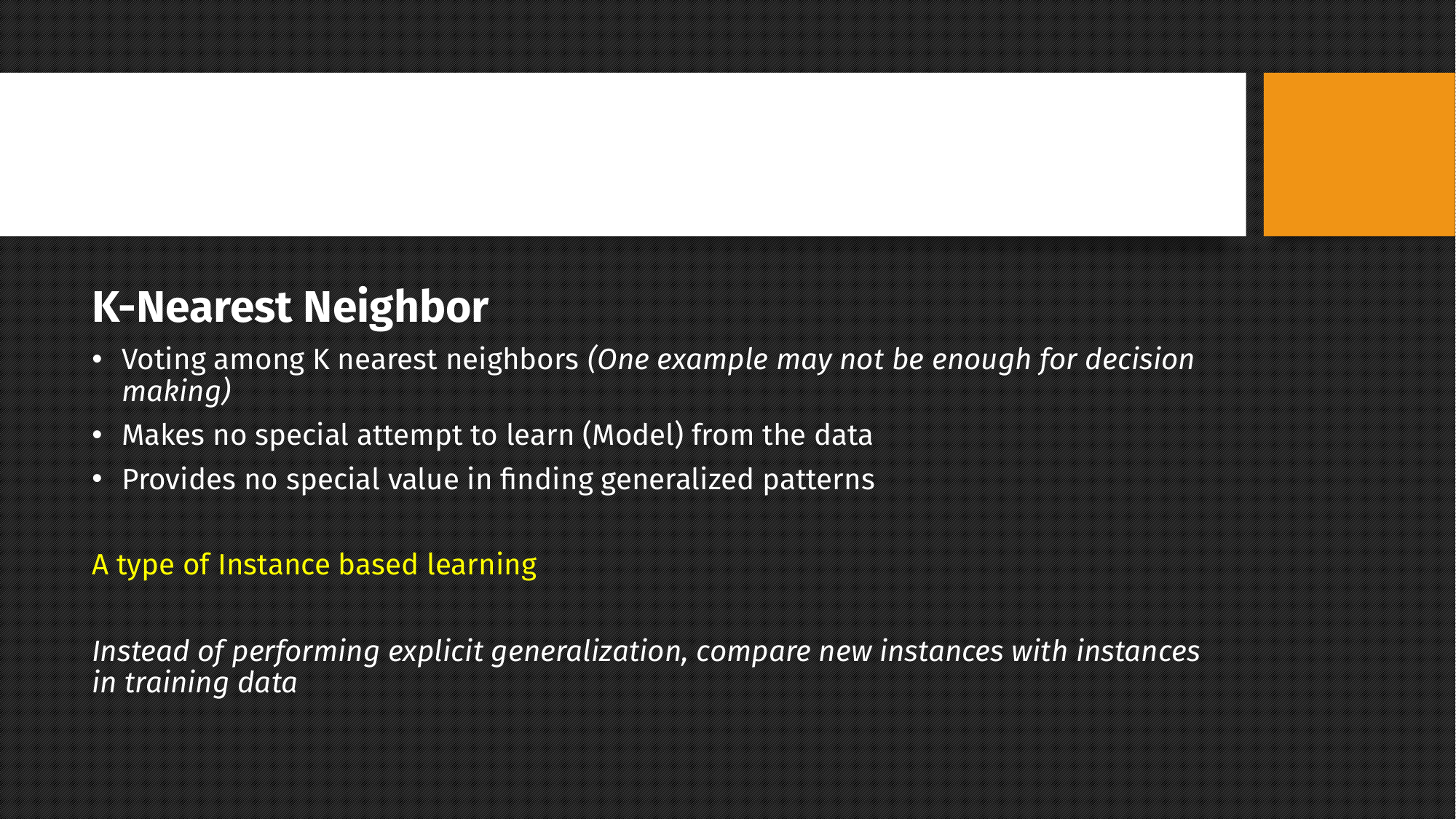

K-Nearest Neighbor
Voting among K nearest neighbors (One example may not be enough for decision making)
Makes no special attempt to learn (Model) from the data
Provides no special value in finding generalized patterns

A type of Instance based learning

Instead of performing explicit generalization, compare new instances with instances in training data